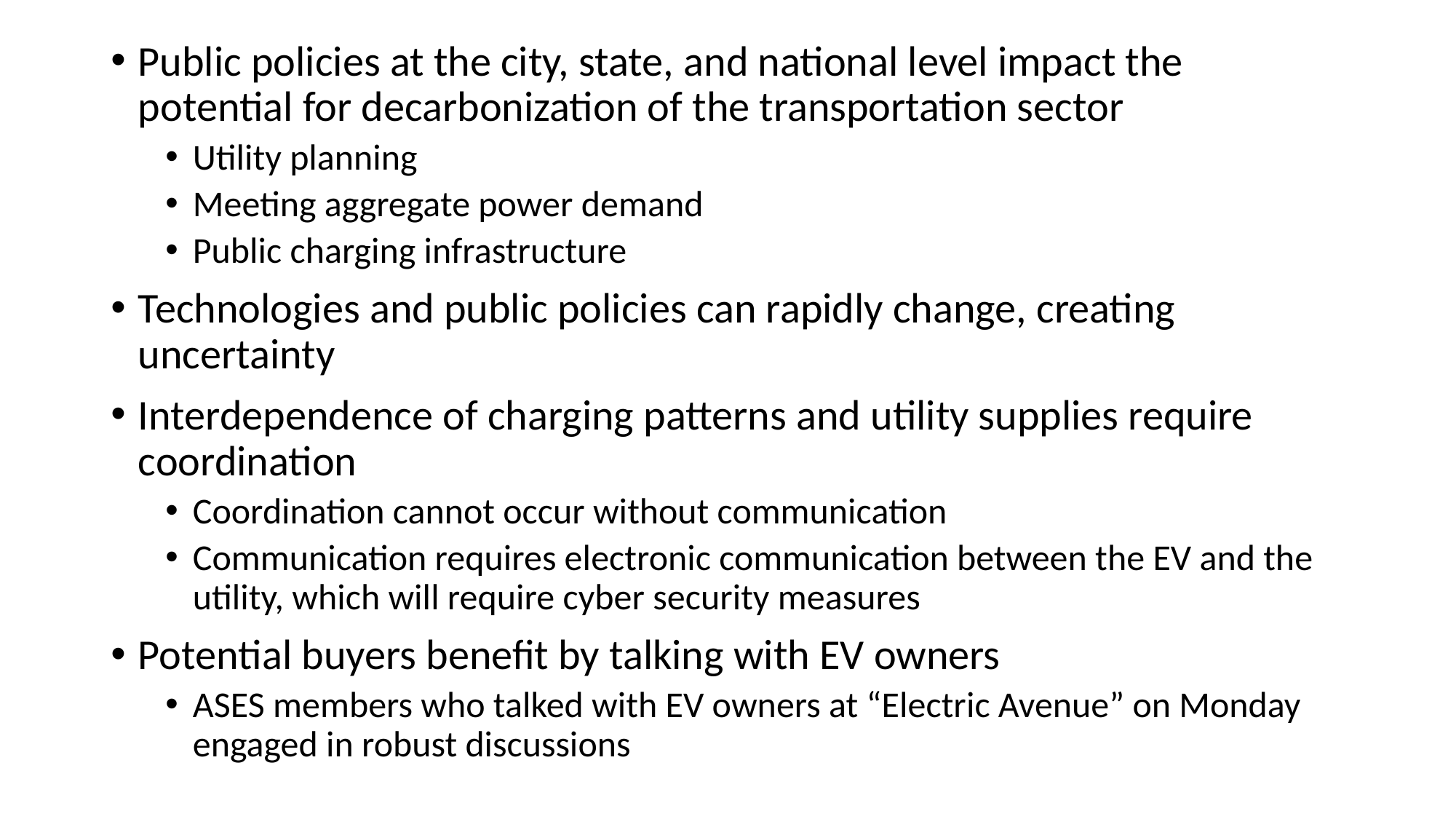

Public policies at the city, state, and national level impact the potential for decarbonization of the transportation sector
Utility planning
Meeting aggregate power demand
Public charging infrastructure
Technologies and public policies can rapidly change, creating uncertainty
Interdependence of charging patterns and utility supplies require coordination
Coordination cannot occur without communication
Communication requires electronic communication between the EV and the utility, which will require cyber security measures
Potential buyers benefit by talking with EV owners
ASES members who talked with EV owners at “Electric Avenue” on Monday engaged in robust discussions